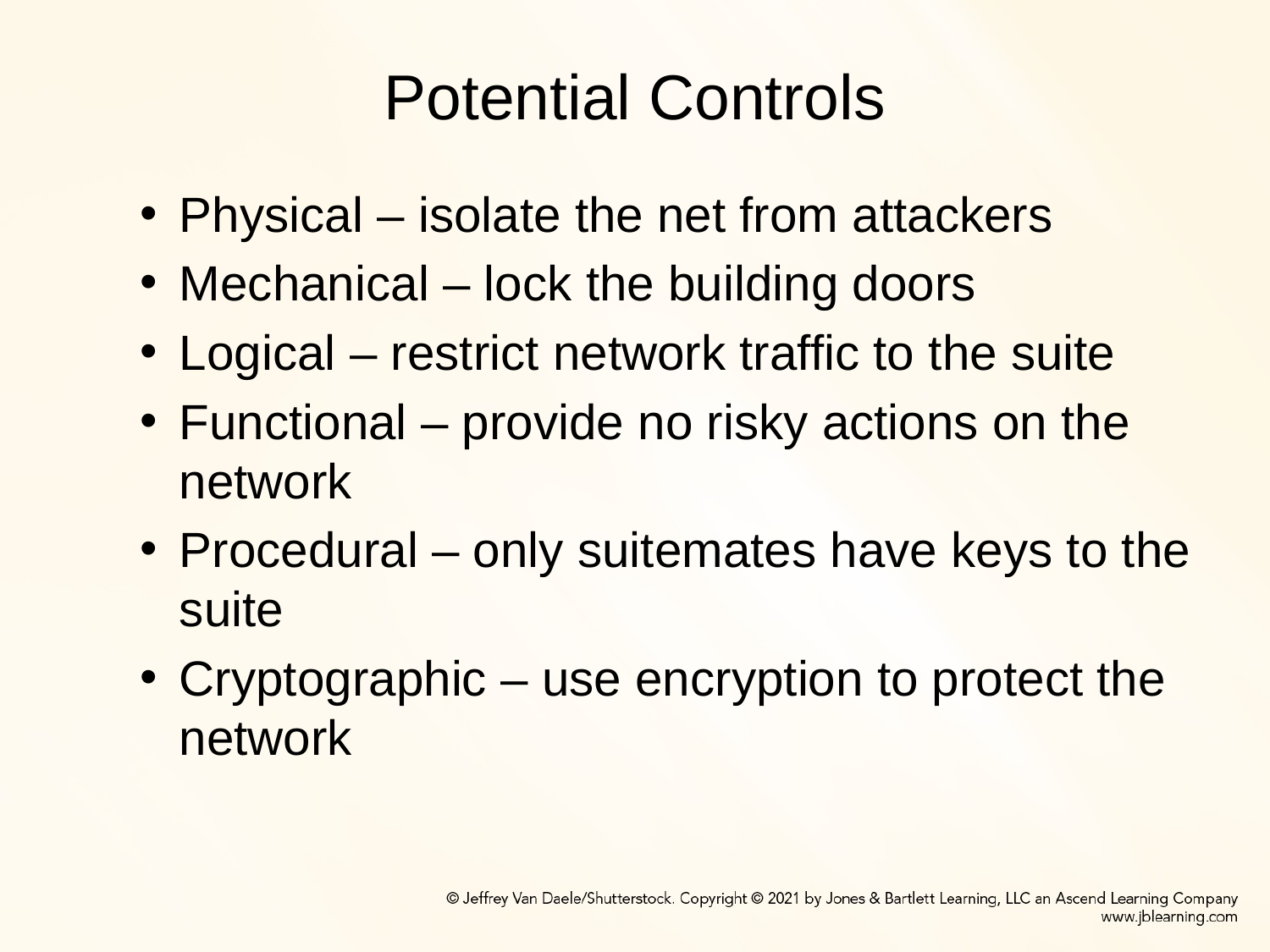

# Potential Controls
Physical – isolate the net from attackers
Mechanical – lock the building doors
Logical – restrict network traffic to the suite
Functional – provide no risky actions on the network
Procedural – only suitemates have keys to the suite
Cryptographic – use encryption to protect the network